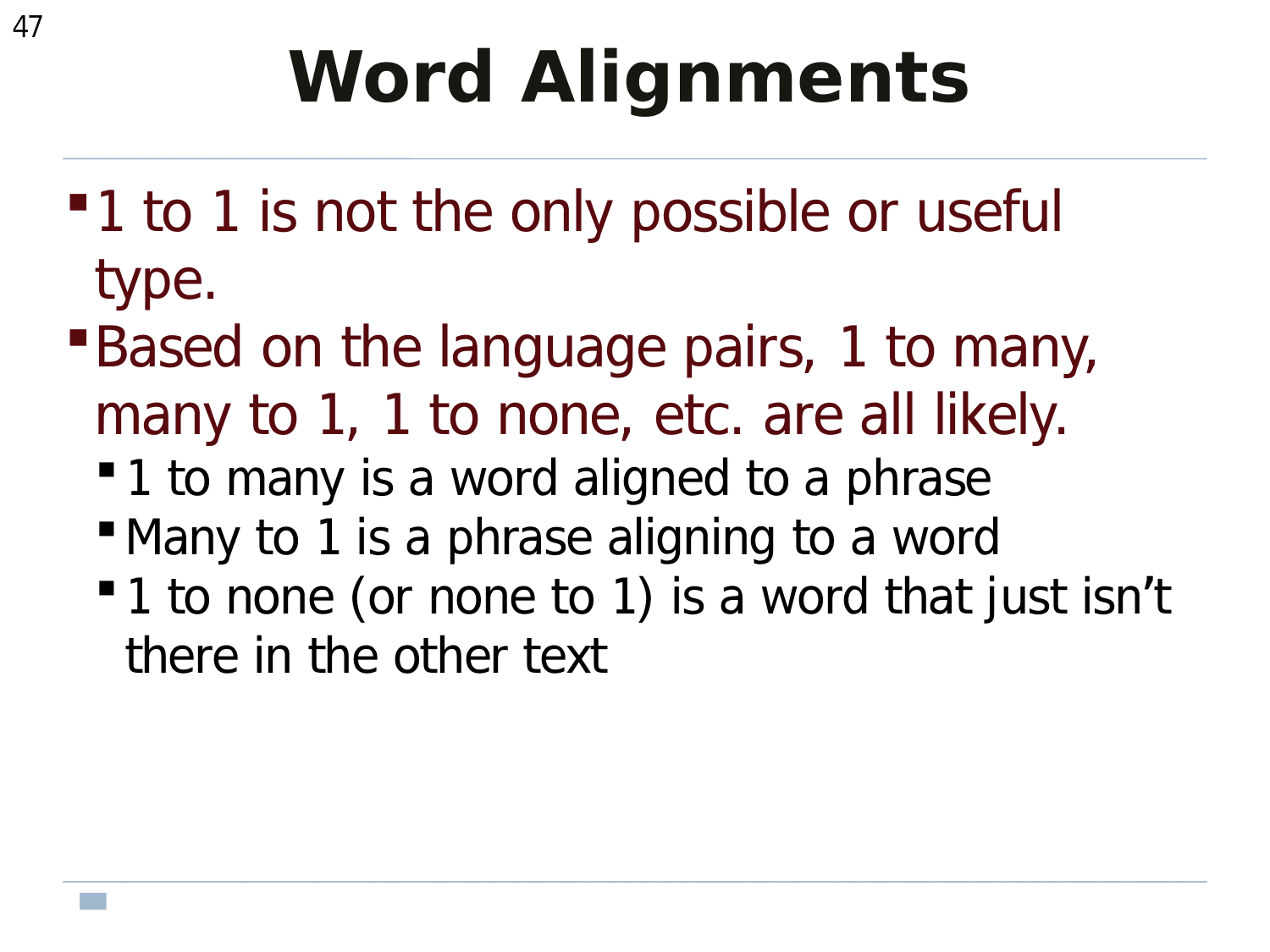

47
Word Alignments
1 to 1 is not the only possible or useful type.
Based on the language pairs, 1 to many, many to 1, 1 to none, etc. are all likely.
1 to many is a word aligned to a phrase
Many to 1 is a phrase aligning to a word
1 to none (or none to 1) is a word that just isn’t there in the other text